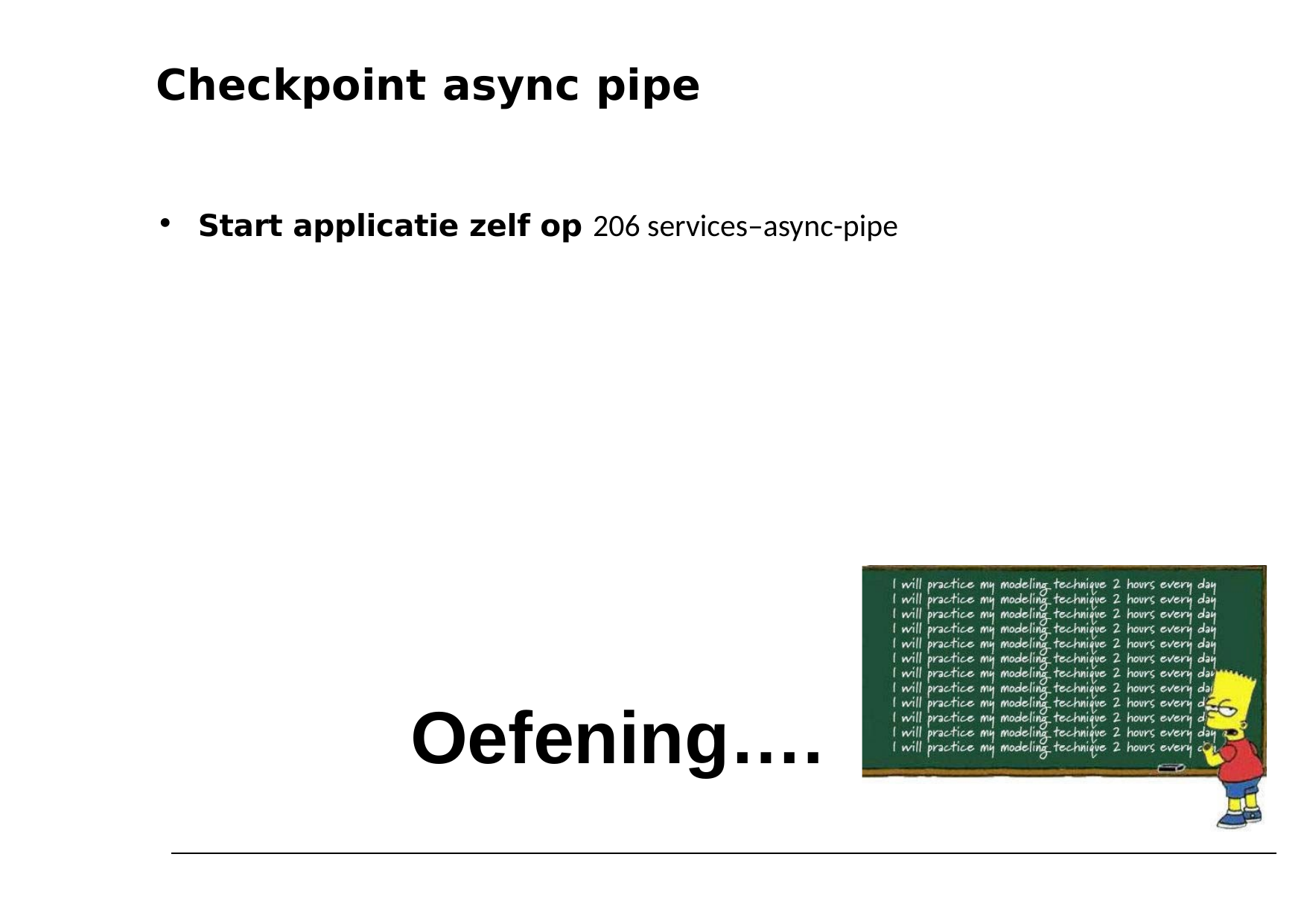

# Checkpoint async pipe
Start applicatie zelf op 206 services–async-pipe

Oefening….